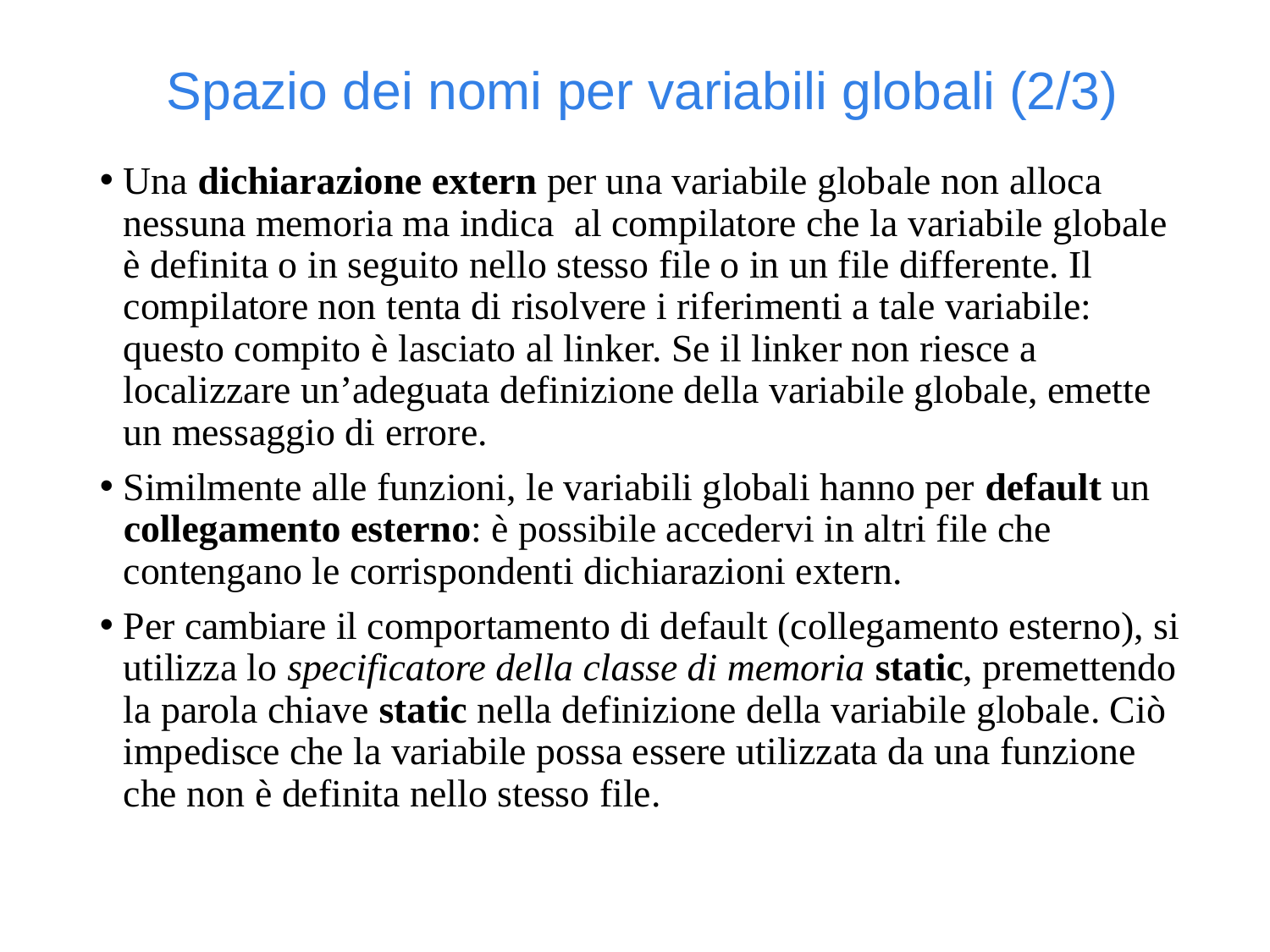

Spazio dei nomi per variabili globali (2/3)

Una dichiarazione extern per una variabile globale non alloca nessuna memoria ma indica  al compilatore che la variabile globale è definita o in seguito nello stesso file o in un file differente. Il compilatore non tenta di risolvere i riferimenti a tale variabile: questo compito è lasciato al linker. Se il linker non riesce a localizzare un’adeguata definizione della variabile globale, emette un messaggio di errore.
Similmente alle funzioni, le variabili globali hanno per default un collegamento esterno: è possibile accedervi in altri file che contengano le corrispondenti dichiarazioni extern.
Per cambiare il comportamento di default (collegamento esterno), si utilizza lo specificatore della classe di memoria static, premettendo la parola chiave static nella definizione della variabile globale. Ciò impedisce che la variabile possa essere utilizzata da una funzione che non è definita nello stesso file.